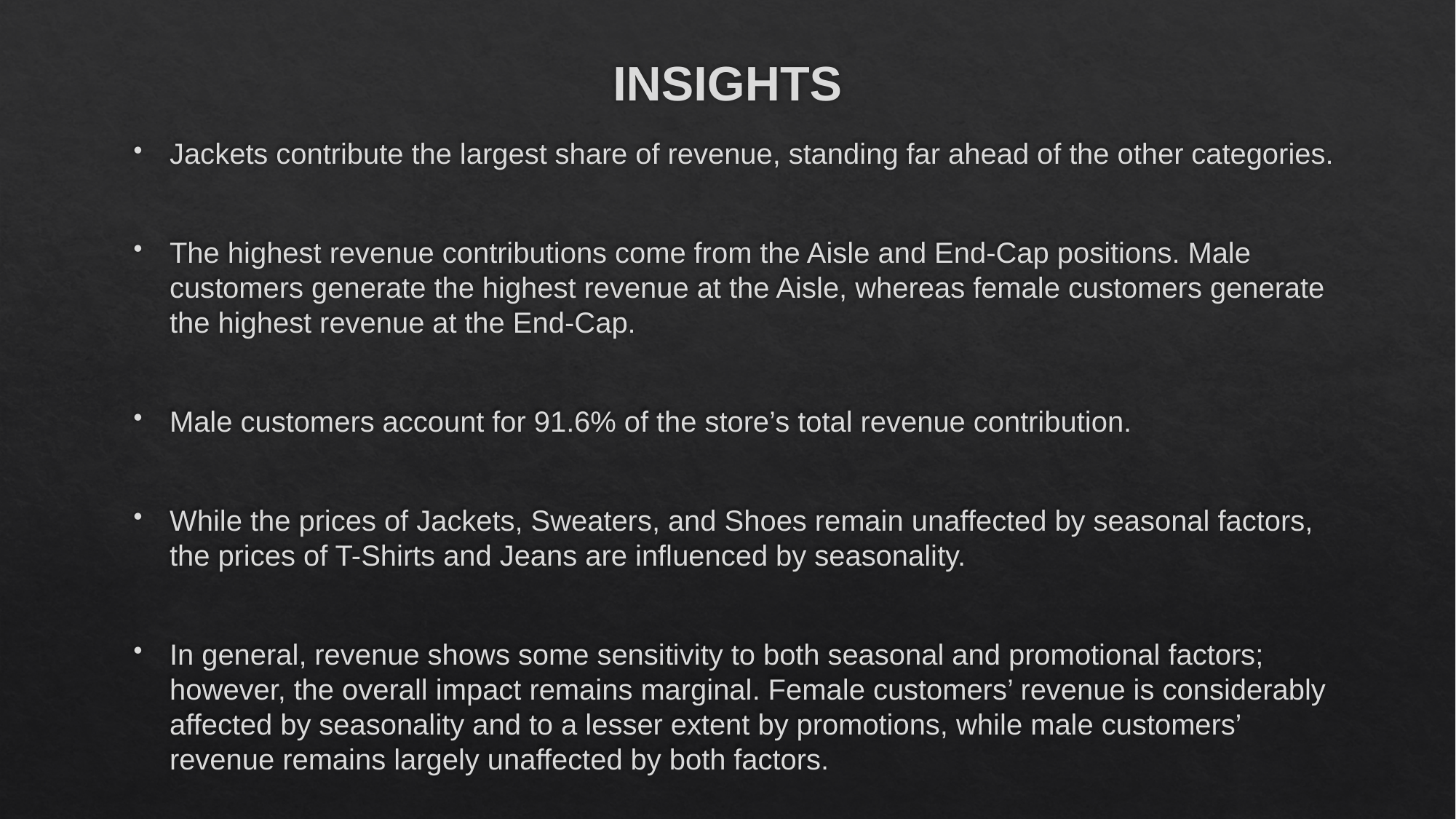

# INSIGHTS
Jackets contribute the largest share of revenue, standing far ahead of the other categories.

The highest revenue contributions come from the Aisle and End-Cap positions. Male customers generate the highest revenue at the Aisle, whereas female customers generate the highest revenue at the End-Cap.

Male customers account for 91.6% of the store’s total revenue contribution.

While the prices of Jackets, Sweaters, and Shoes remain unaffected by seasonal factors, the prices of T-Shirts and Jeans are influenced by seasonality.

In general, revenue shows some sensitivity to both seasonal and promotional factors; however, the overall impact remains marginal. Female customers’ revenue is considerably affected by seasonality and to a lesser extent by promotions, while male customers’ revenue remains largely unaffected by both factors.